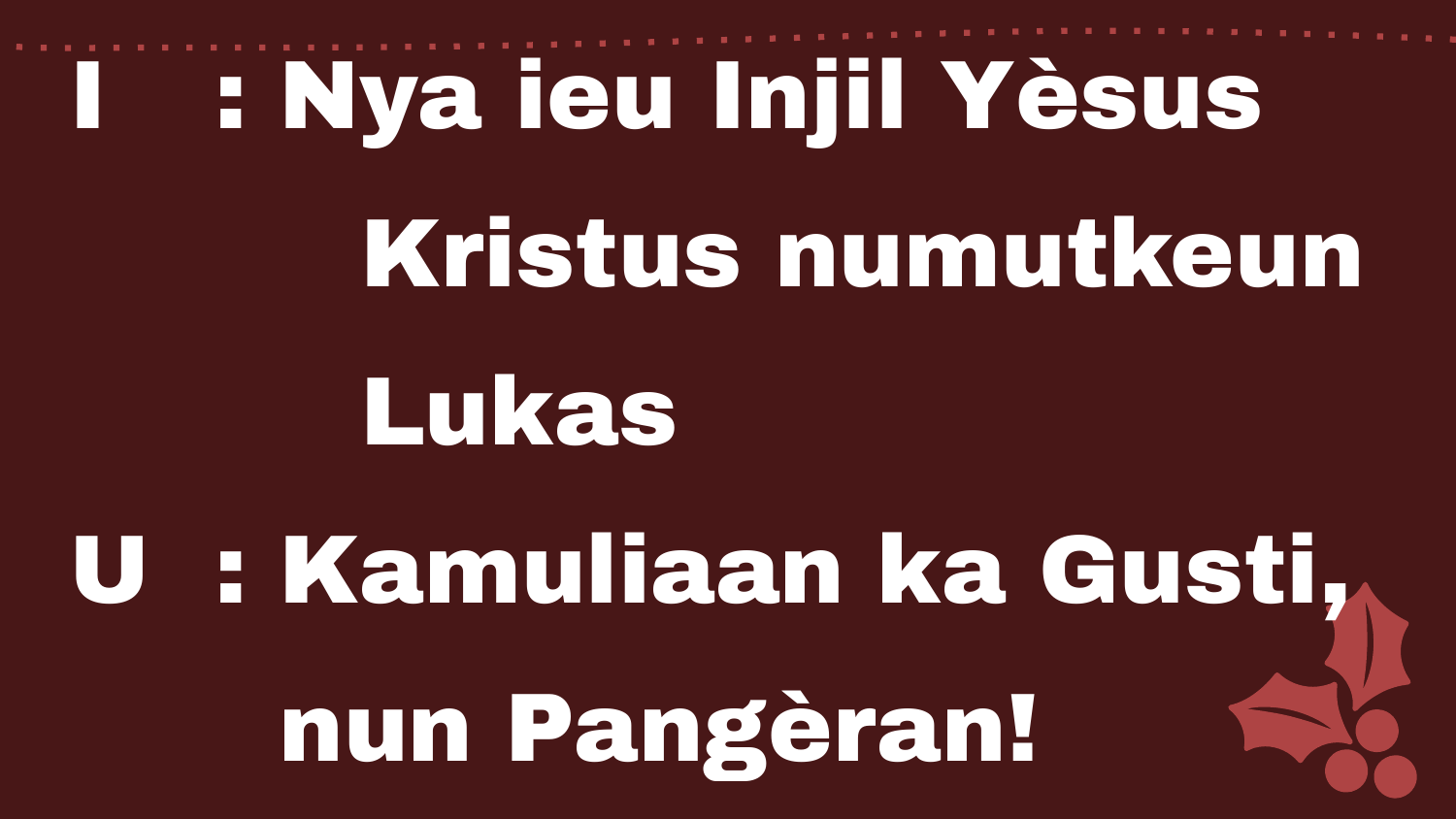

I 	: Nya ieu Injil Yèsus
		Kristus numutkeun
		Lukas
U	: Kamuliaan ka Gusti,
	  nun Pangèran!